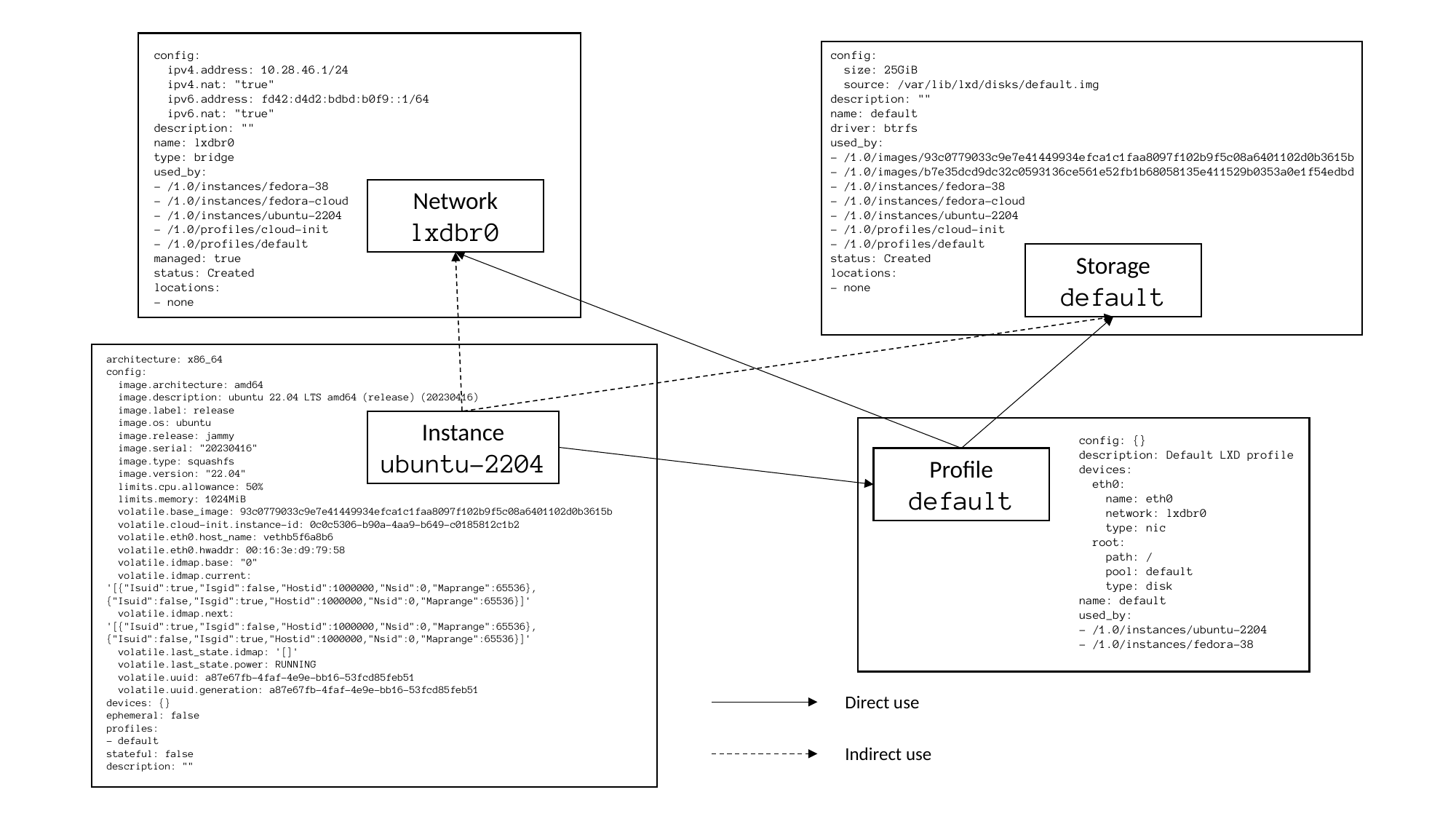

config:
  ipv4.address: 10.28.46.1/24
  ipv4.nat: "true"
  ipv6.address: fd42:d4d2:bdbd:b0f9::1/64
  ipv6.nat: "true"
description: ""
name: lxdbr0
type: bridge
used_by:
- /1.0/instances/fedora-38
- /1.0/instances/fedora-cloud
- /1.0/instances/ubuntu-2204
- /1.0/profiles/cloud-init
- /1.0/profiles/default
managed: true
status: Created
locations:
- none
config:
  size: 25GiB
  source: /var/lib/lxd/disks/default.img
description: ""
name: default
driver: btrfs
used_by:
- /1.0/images/93c0779033c9e7e41449934efca1c1faa8097f102b9f5c08a6401102d0b3615b
- /1.0/images/b7e35dcd9dc32c0593136ce561e52fb1b68058135e411529b0353a0e1f54edbd
- /1.0/instances/fedora-38
- /1.0/instances/fedora-cloud
- /1.0/instances/ubuntu-2204
- /1.0/profiles/cloud-init
- /1.0/profiles/default
status: Created
locations:
- none

Network
lxdbr0
Storage
default

architecture: x86_64
config:
  image.architecture: amd64
  image.description: ubuntu 22.04 LTS amd64 (release) (20230416)
  image.label: release
  image.os: ubuntu
  image.release: jammy
  image.serial: "20230416"
  image.type: squashfs
  image.version: "22.04"
  limits.cpu.allowance: 50%
  limits.memory: 1024MiB
  volatile.base_image: 93c0779033c9e7e41449934efca1c1faa8097f102b9f5c08a6401102d0b3615b
  volatile.cloud-init.instance-id: 0c0c5306-b90a-4aa9-b649-c0185812c1b2
  volatile.eth0.host_name: vethb5f6a8b6
  volatile.eth0.hwaddr: 00:16:3e:d9:79:58
  volatile.idmap.base: "0"
  volatile.idmap.current: '[{"Isuid":true,"Isgid":false,"Hostid":1000000,"Nsid":0,"Maprange":65536},{"Isuid":false,"Isgid":true,"Hostid":1000000,"Nsid":0,"Maprange":65536}]'
  volatile.idmap.next: '[{"Isuid":true,"Isgid":false,"Hostid":1000000,"Nsid":0,"Maprange":65536},{"Isuid":false,"Isgid":true,"Hostid":1000000,"Nsid":0,"Maprange":65536}]'
  volatile.last_state.idmap: '[]'
  volatile.last_state.power: RUNNING
  volatile.uuid: a87e67fb-4faf-4e9e-bb16-53fcd85feb51
  volatile.uuid.generation: a87e67fb-4faf-4e9e-bb16-53fcd85feb51
devices: {}
ephemeral: false
profiles:
- default
stateful: false
description: ""
Instance
ubuntu-2204

config: {}
description: Default LXD profile
devices:
  eth0:
    name: eth0
    network: lxdbr0
    type: nic
  root:
    path: /
    pool: default
    type: disk
name: default
used_by:
- /1.0/instances/ubuntu-2204
- /1.0/instances/fedora-38
Profile
default
Direct use
Indirect use